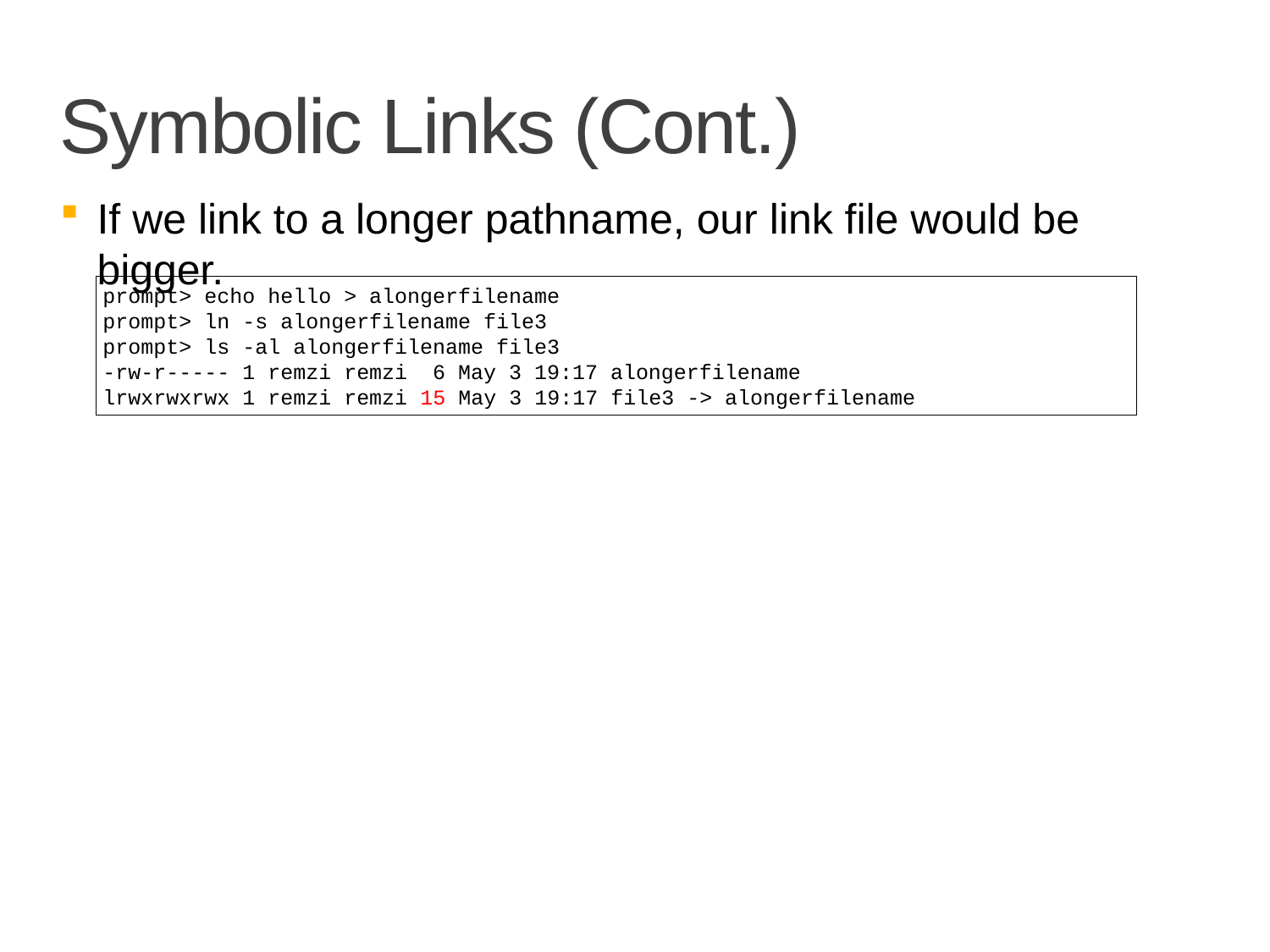

# Symbolic Links (Cont.)
If we link to a longer pathname, our link file would be bigger.

prompt> echo hello > alongerfilename
prompt> ln -s alongerfilename file3
prompt> ls -al alongerfilename file3
-rw-r----- 1 remzi remzi  6 May 3 19:17 alongerfilename
lrwxrwxrwx 1 remzi remzi 15 May 3 19:17 file3 -> alongerfilename